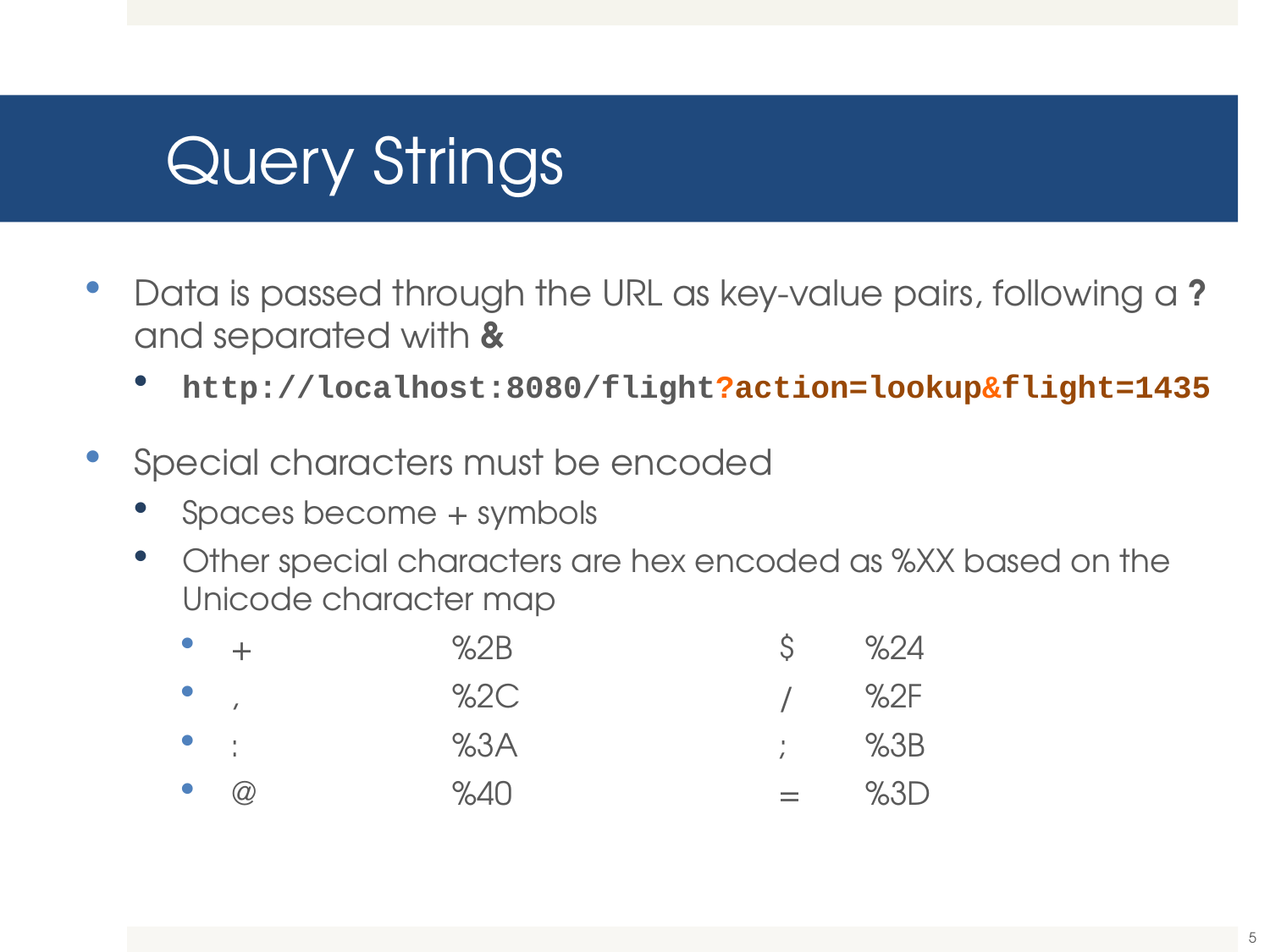

# Query Strings
Data is passed through the URL as key-value pairs, following a ? and separated with &
http://localhost:8080/flight?action=lookup&flight=1435
Special characters must be encoded
Spaces become + symbols
Other special characters are hex encoded as %XX based on the Unicode character map
+	%2B		$	%24
,	%2C		/	%2F
:	%3A		;	%3B
@	%40		=	%3D

5